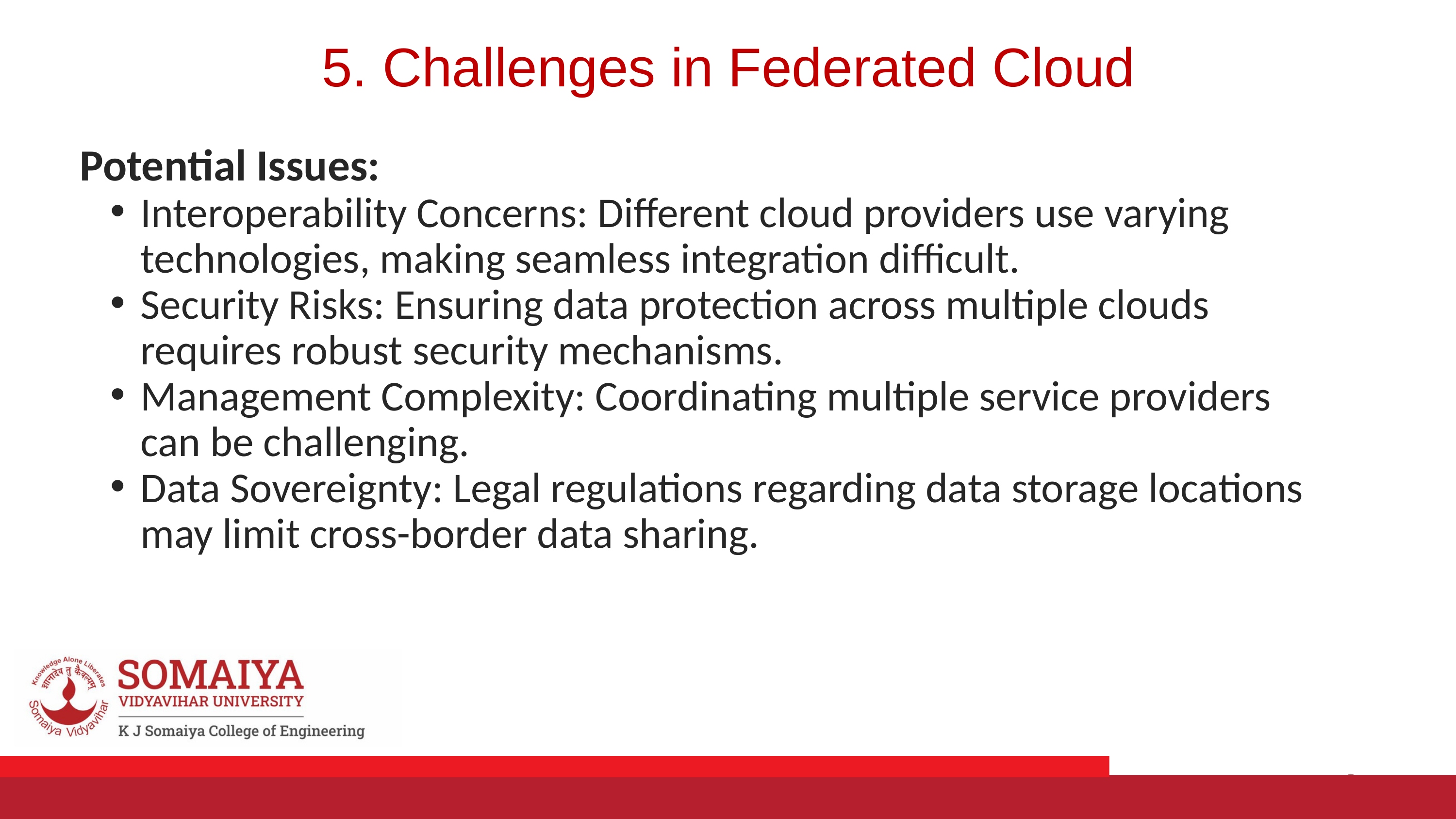

5. Challenges in Federated Cloud

Potential Issues:
Interoperability Concerns: Different cloud providers use varying technologies, making seamless integration difficult.
Security Risks: Ensuring data protection across multiple clouds requires robust security mechanisms.
Management Complexity: Coordinating multiple service providers can be challenging.
Data Sovereignty: Legal regulations regarding data storage locations may limit cross-border data sharing.

2